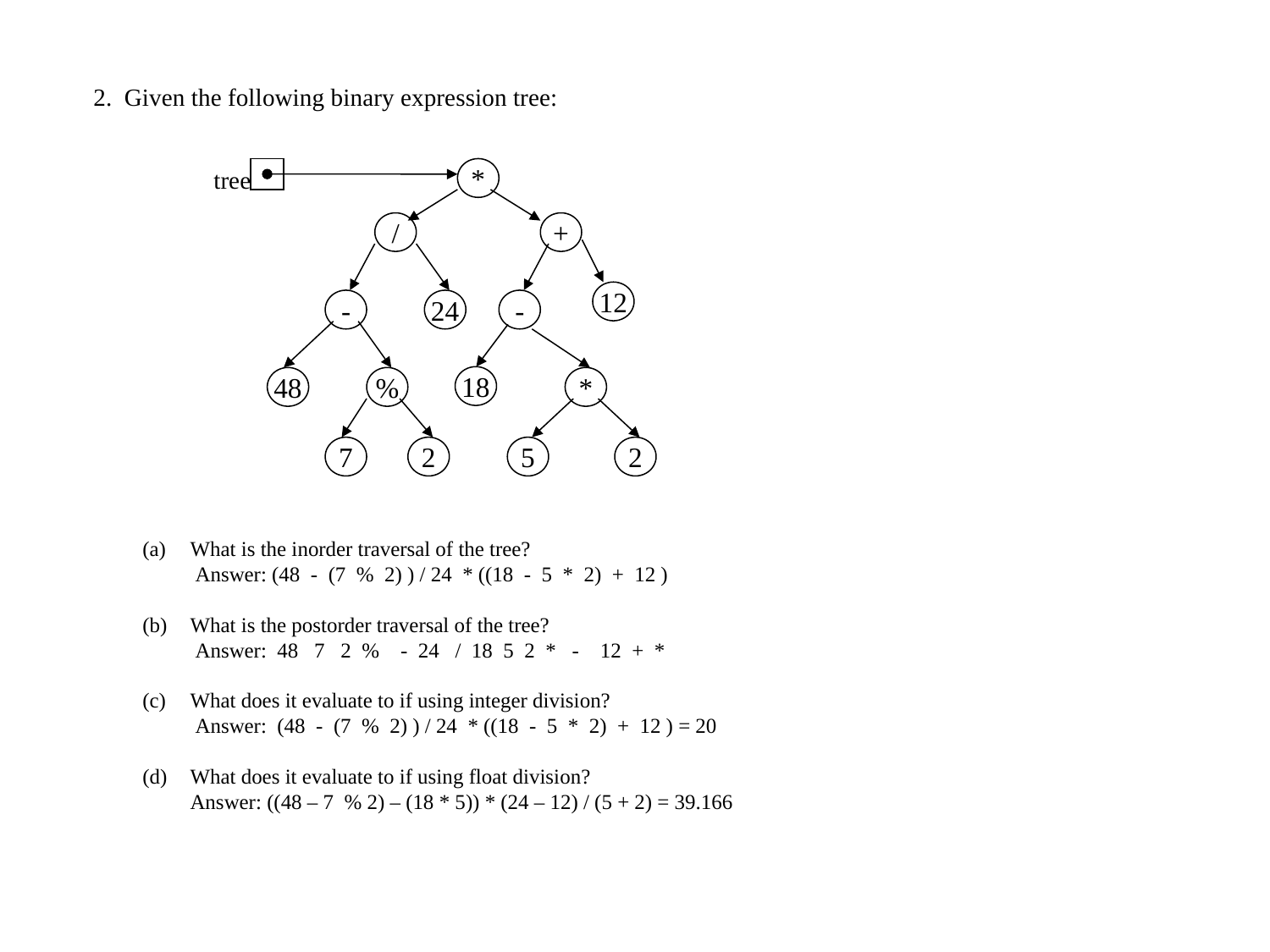

2.  Given the following binary expression tree:
tree

*

/
+

12
-
24
-

18
48
%
*

7
2
5
2
What is the inorder traversal of the tree?
          Answer: (48  -  (7  %  2) ) / 24  * ((18  -  5  *  2)  +  12 )

What is the postorder traversal of the tree?
          Answer:  48   7   2  %    -  24   /  18  5  2  *   -    12  +  *

What does it evaluate to if using integer division?
          Answer:  (48  -  (7  %  2) ) / 24  * ((18  -  5  *  2)  +  12 ) = 20

   What does it evaluate to if using float division?
         Answer: ((48 – 7  % 2) – (18 * 5)) * (24 – 12) / (5 + 2) = 39.166